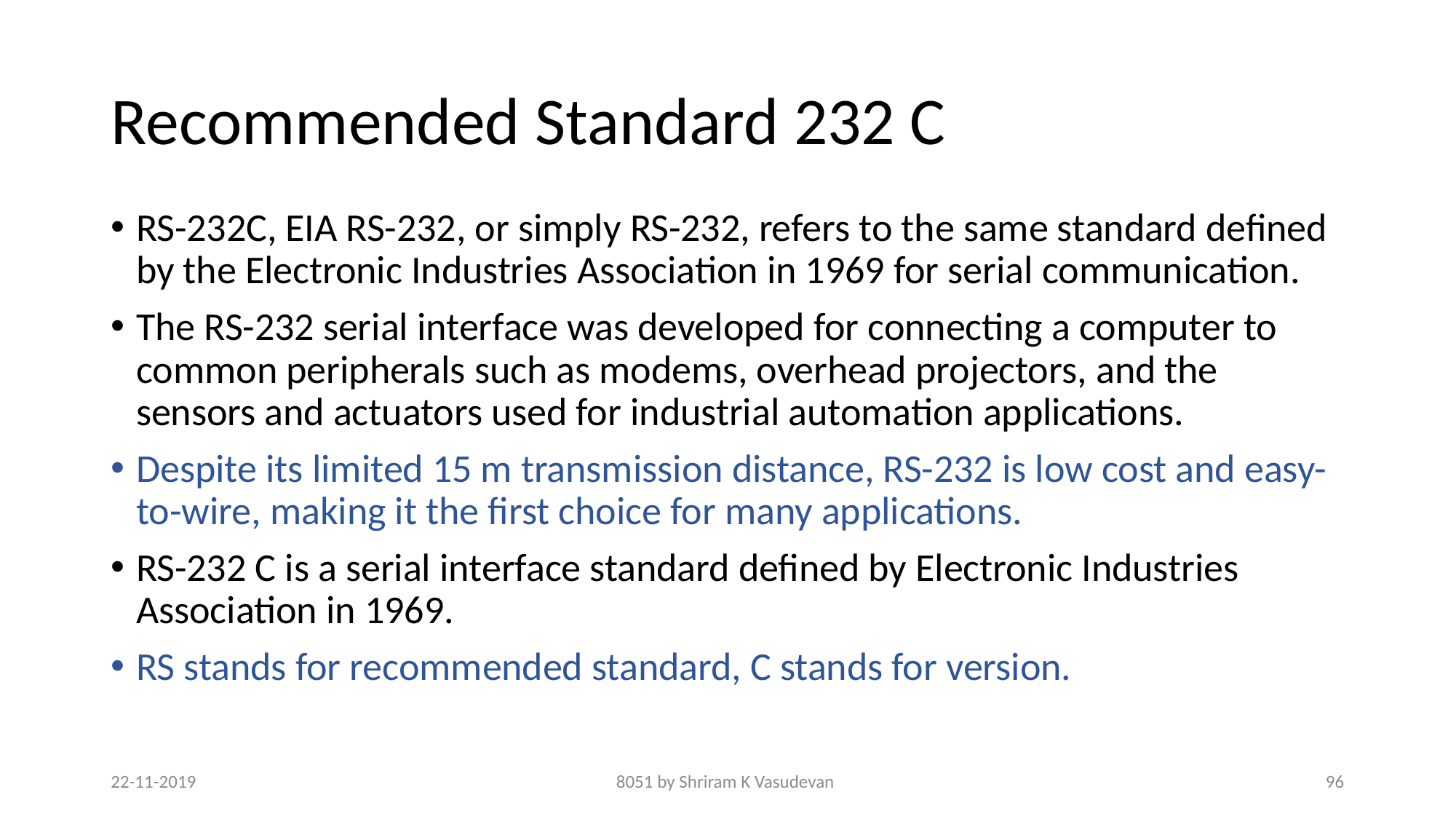

# Recommended Standard 232 C
RS-232C, EIA RS-232, or simply RS-232, refers to the same standard defined by the Electronic Industries Association in 1969 for serial communication.
The RS-232 serial interface was developed for connecting a computer to common peripherals such as modems, overhead projectors, and the sensors and actuators used for industrial automation applications.
Despite its limited 15 m transmission distance, RS-232 is low cost and easy-to-wire, making it the first choice for many applications.
RS-232 C is a serial interface standard defined by Electronic Industries Association in 1969.
RS stands for recommended standard, C stands for version.
22-11-2019
8051 by Shriram K Vasudevan
96